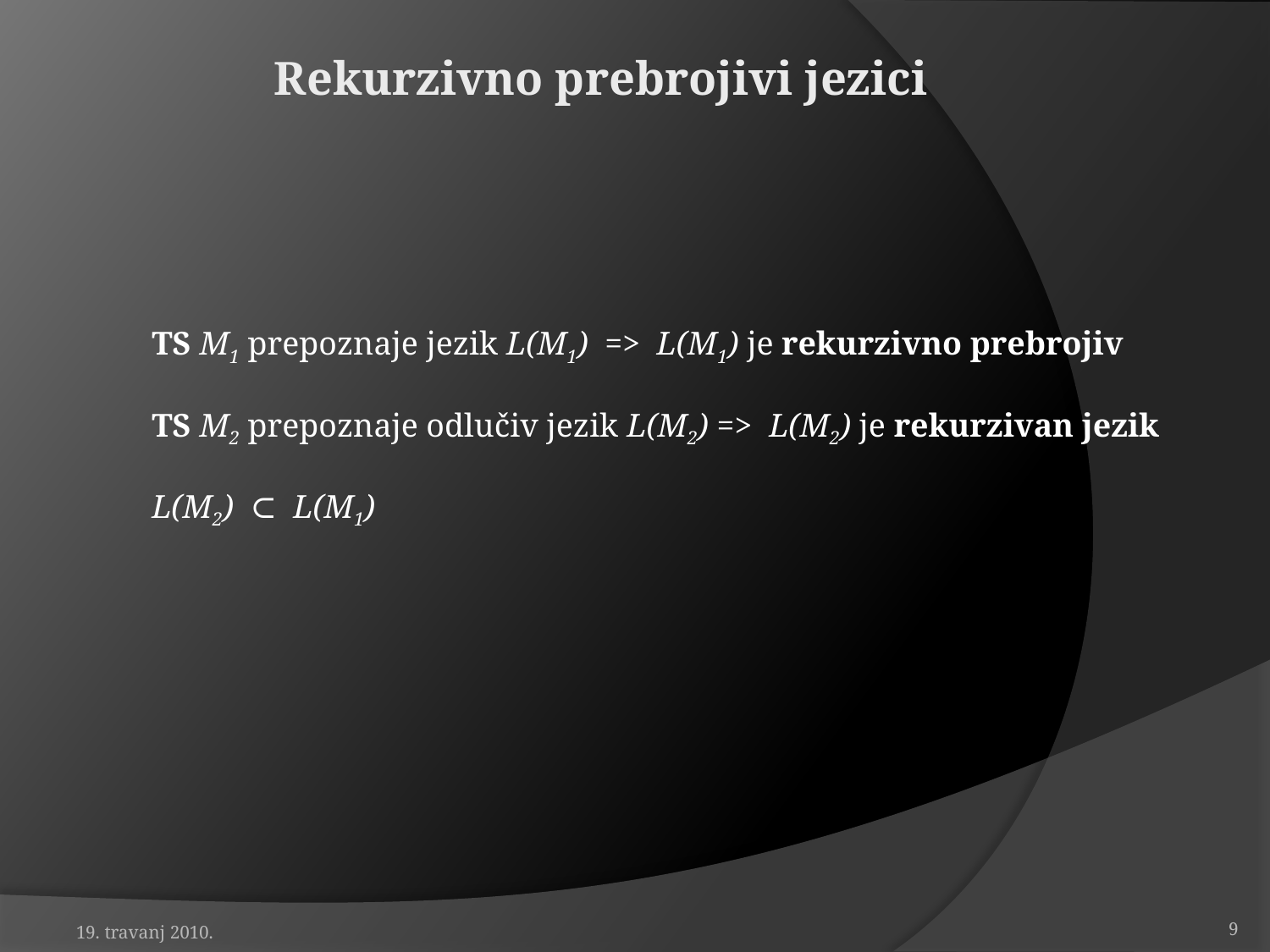

# Rekurzivno prebrojivi jezici
TS M1 prepoznaje jezik L(M1)  =>  L(M1) je rekurzivno prebrojiv

TS M2 prepoznaje odlučiv jezik L(M2) =>  L(M2) je rekurzivan jezik

L(M2)  ⊂  L(M1)
19. travanj 2010.
9